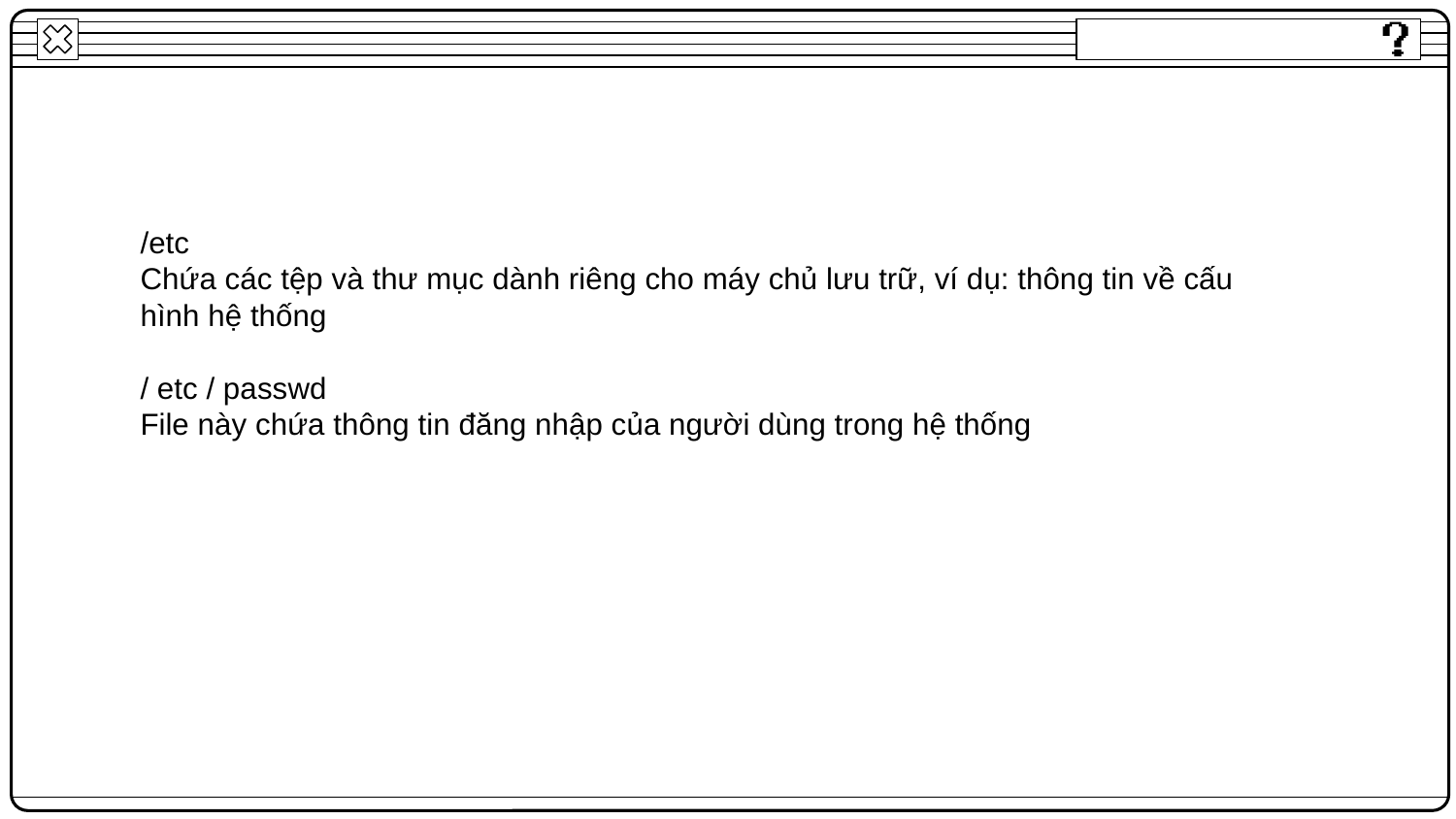

/etc
Chứa các tệp và thư mục dành riêng cho máy chủ lưu trữ, ví dụ: thông tin về cấu hình hệ thống

/ etc / passwd
File này chứa thông tin đăng nhập của người dùng trong hệ thống